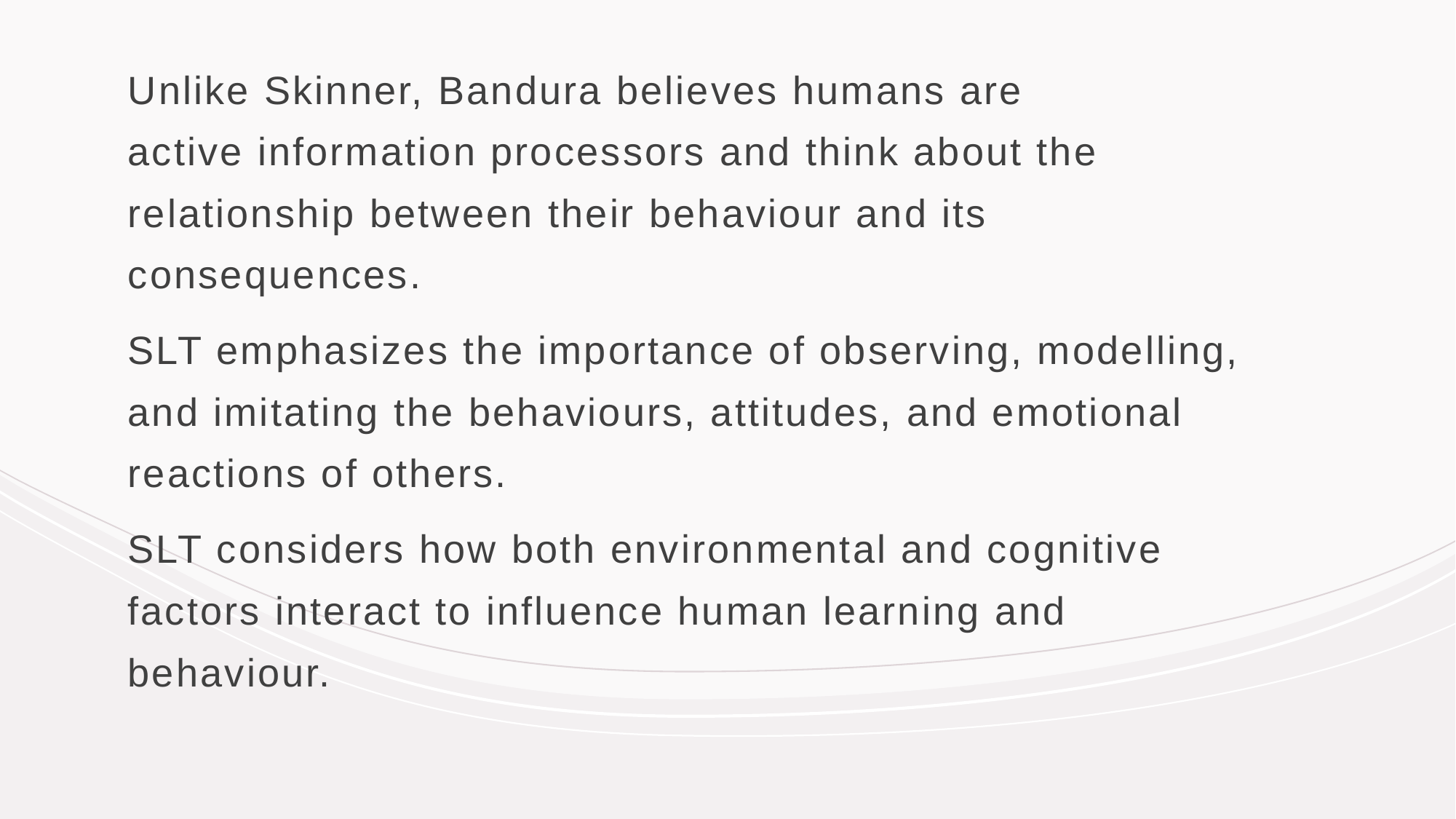

Unlike Skinner, Bandura believes humans are active information processors and think about the relationship between their behaviour and its consequences.
SLT emphasizes the importance of observing, modelling, and imitating the behaviours, attitudes, and emotional reactions of others.
SLT considers how both environmental and cognitive factors interact to influence human learning and behaviour.